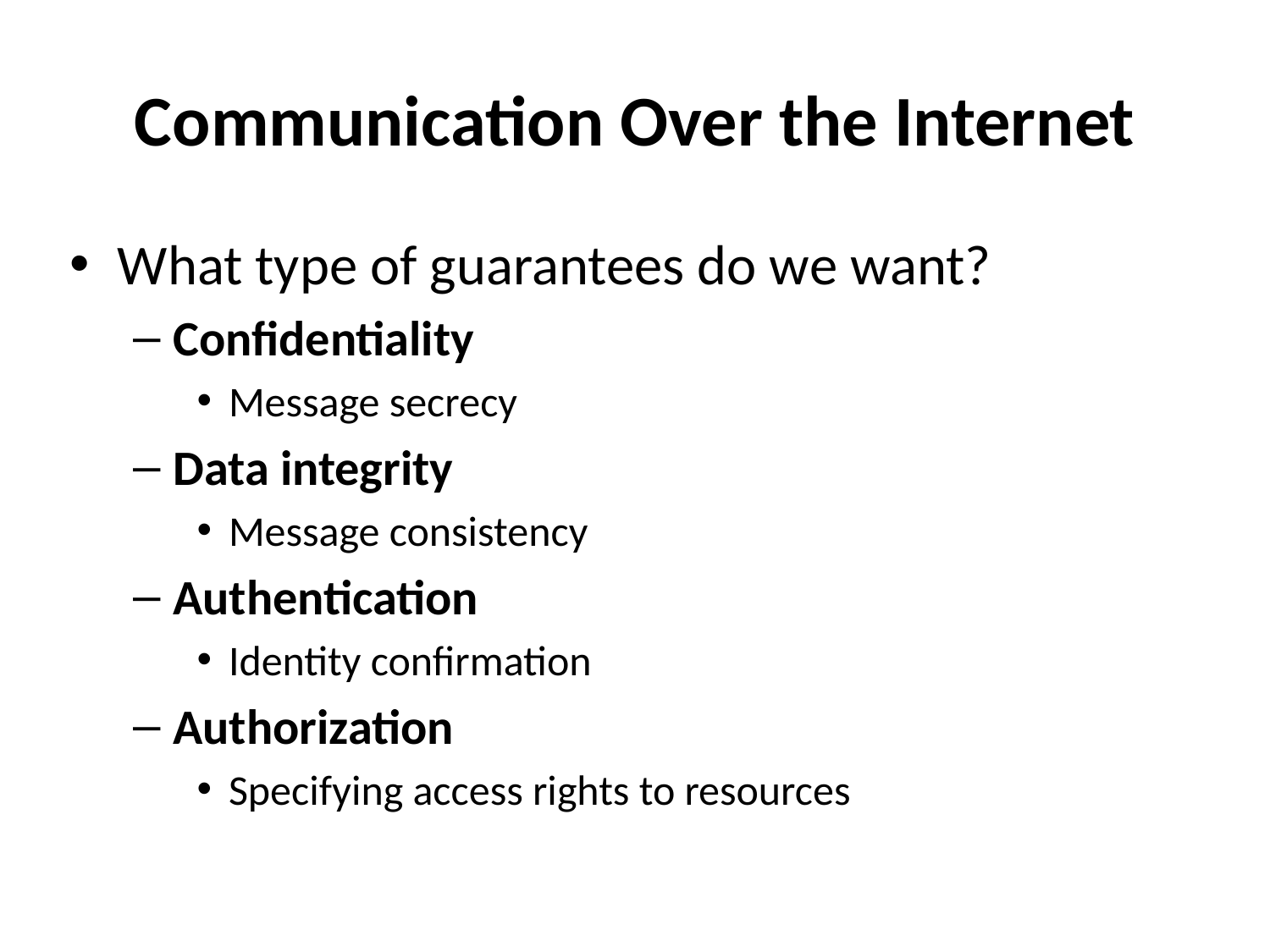

# Communication Over the Internet
What type of guarantees do we want?
Confidentiality
Message secrecy
Data integrity
Message consistency
Authentication
Identity confirmation
Authorization
Specifying access rights to resources